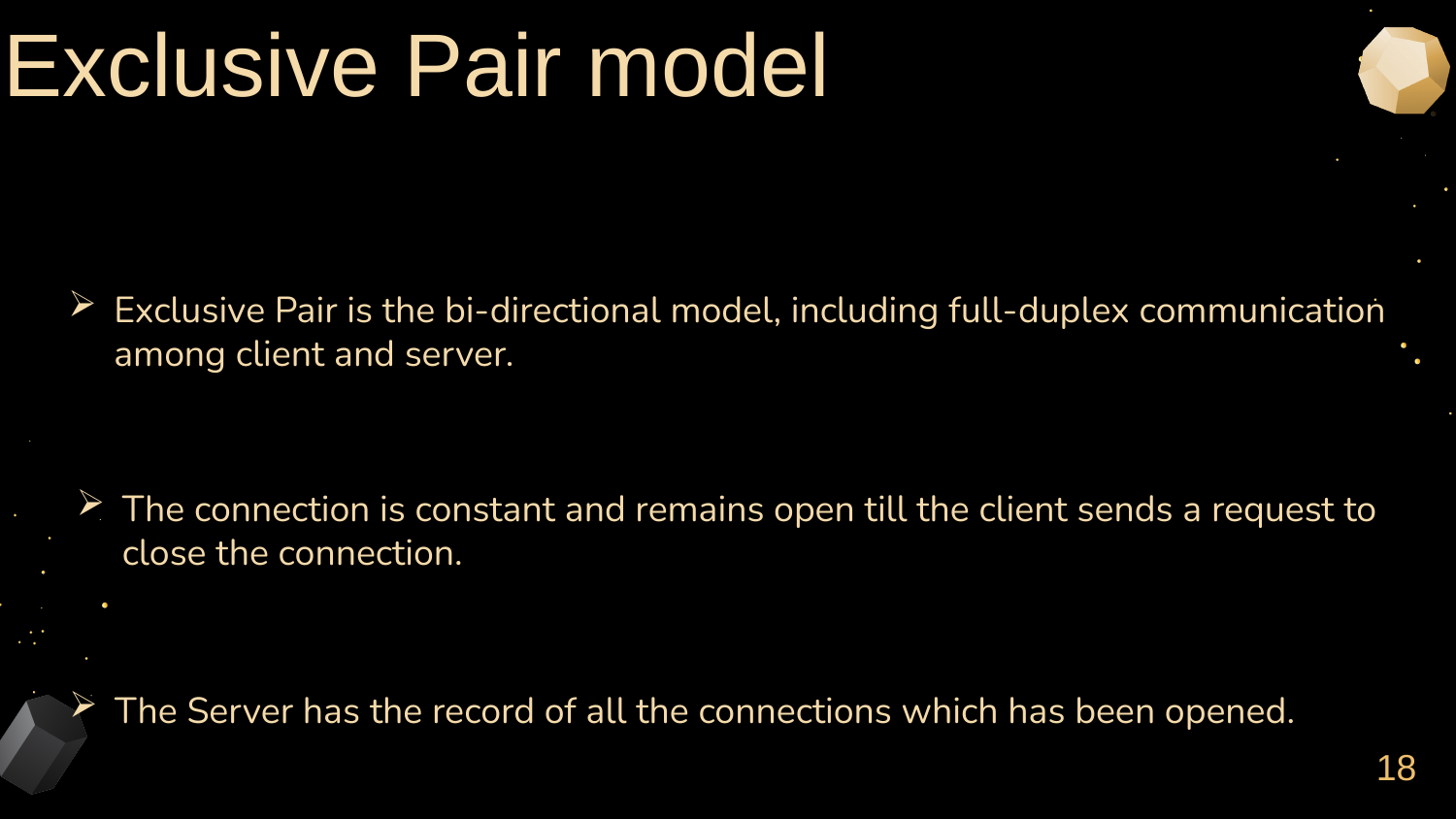

# Exclusive Pair model
Exclusive Pair is the bi-directional model, including full-duplex communication among client and server.
The connection is constant and remains open till the client sends a request to close the connection.
The Server has the record of all the connections which has been opened.
18